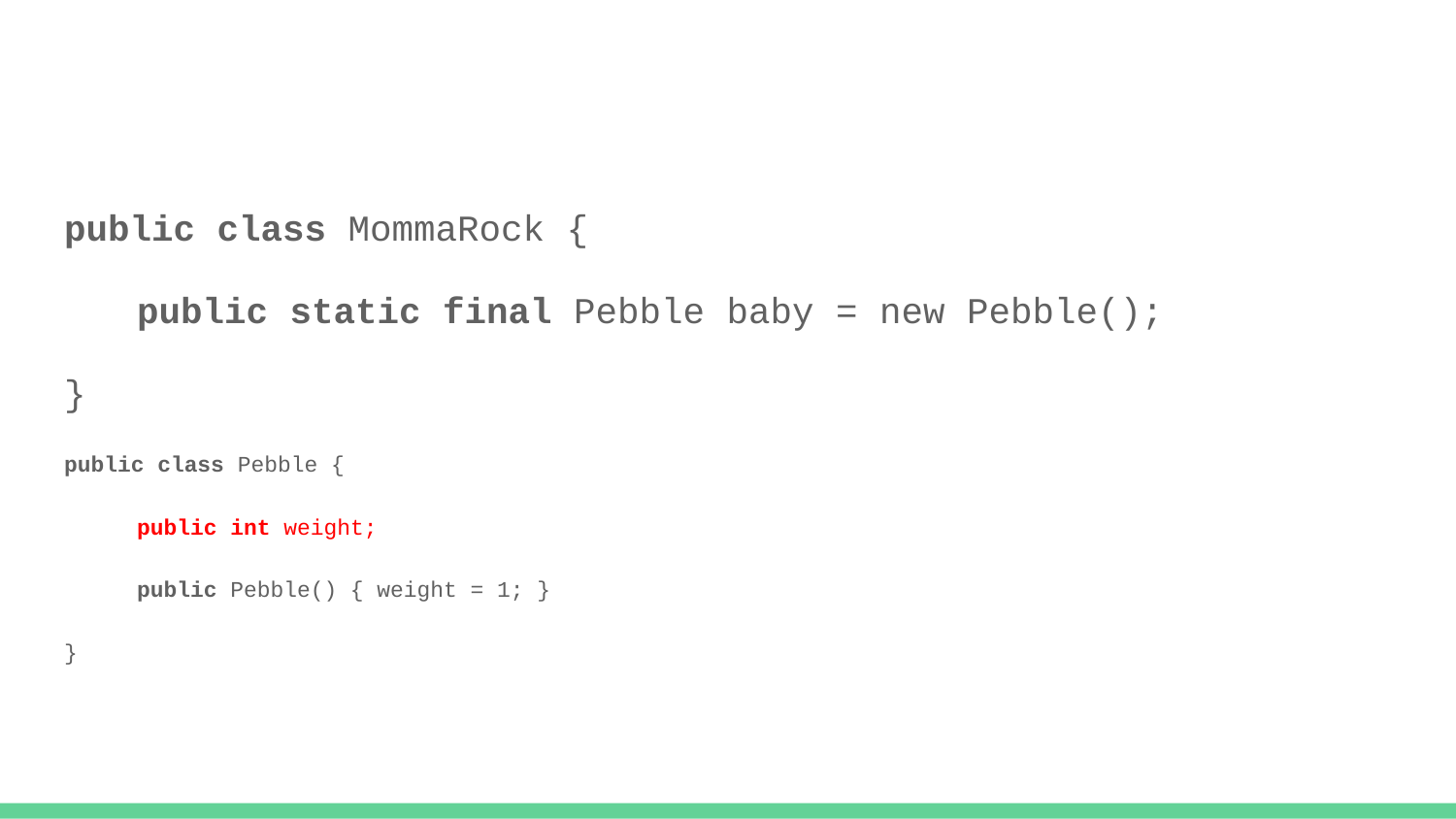

#
public class MommaRock {
public static final Pebble baby = new Pebble();
}
public class Pebble {
public int weight;
public Pebble() { weight = 1; }
}